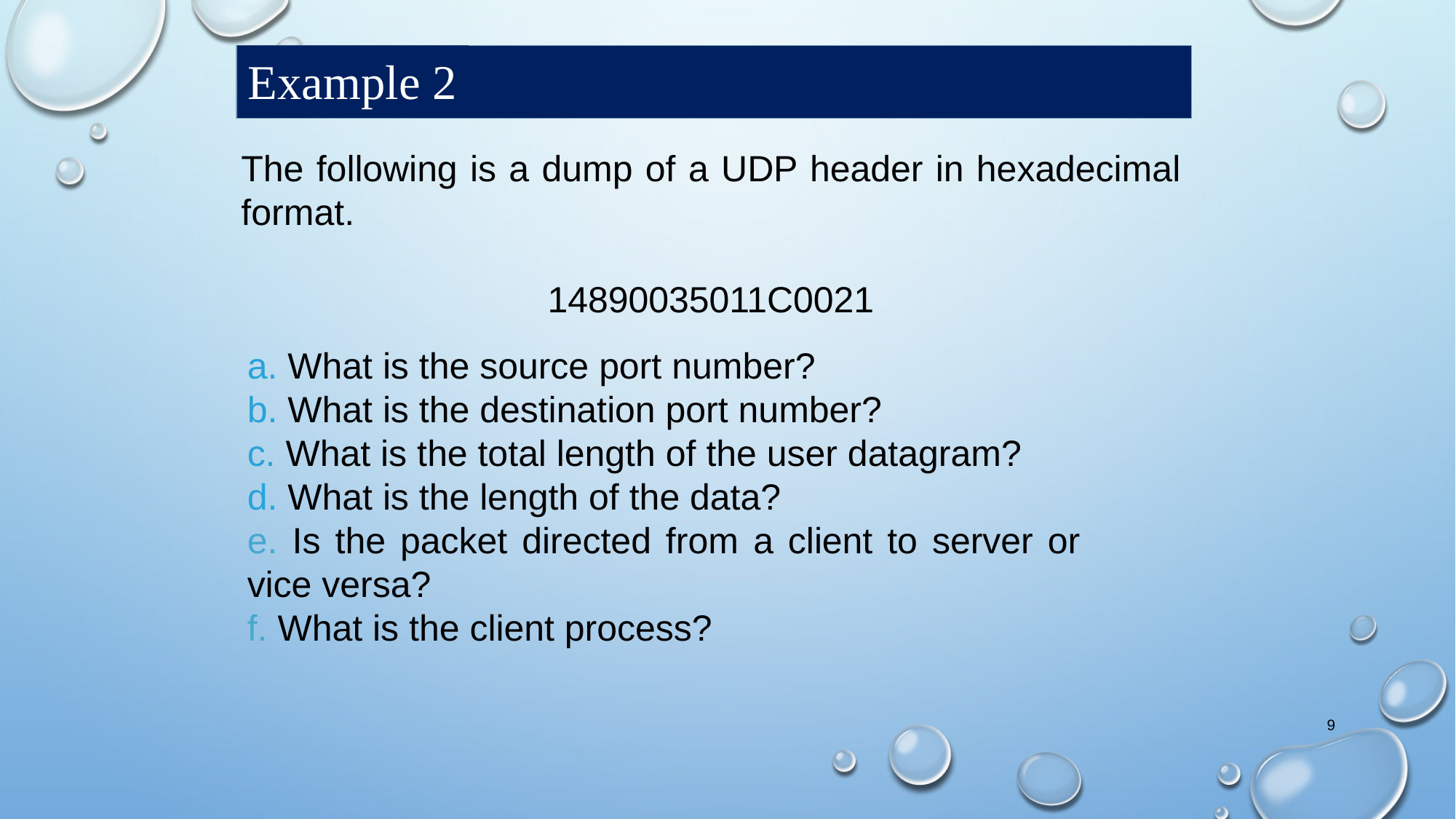

Example 2
The following is a dump of a UDP header in hexadecimal format.

14890035011C0021
a. What is the source port number?
b. What is the destination port number?
c. What is the total length of the user datagram?
d. What is the length of the data?
e. Is the packet directed from a client to server or vice versa?
f. What is the client process?
9